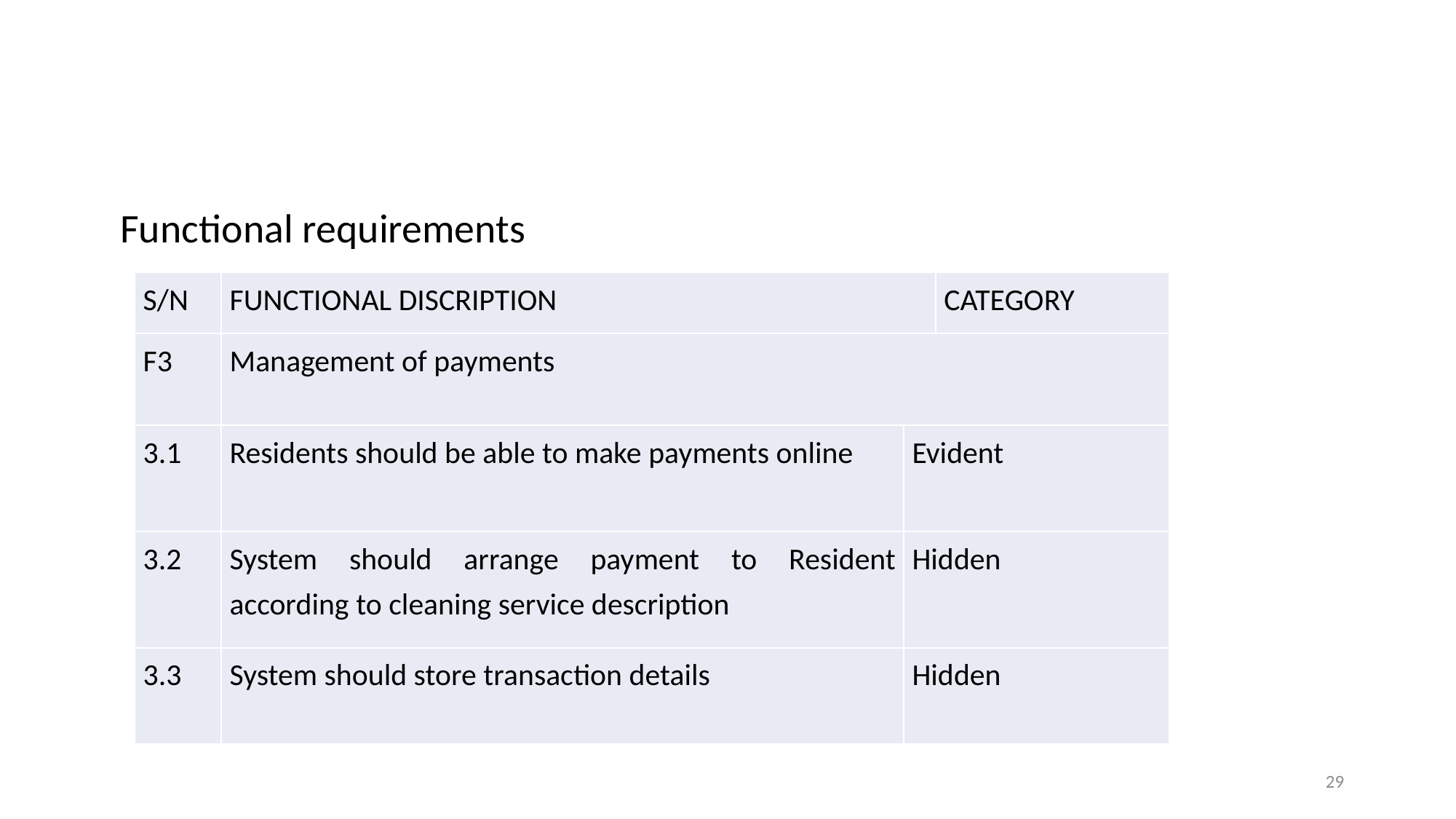

# Functional requirements
| S/N | FUNCTIONAL DISCRIPTION |  | CATEGORY |
| --- | --- | --- | --- |
| F3 | Management of payments |  |  |
| 3.1 | Residents should be able to make payments online | Evident |  |
| 3.2 | System should arrange payment to Resident according to cleaning service description | Hidden |  |
| 3.3 | System should store transaction details | Hidden |  |
29